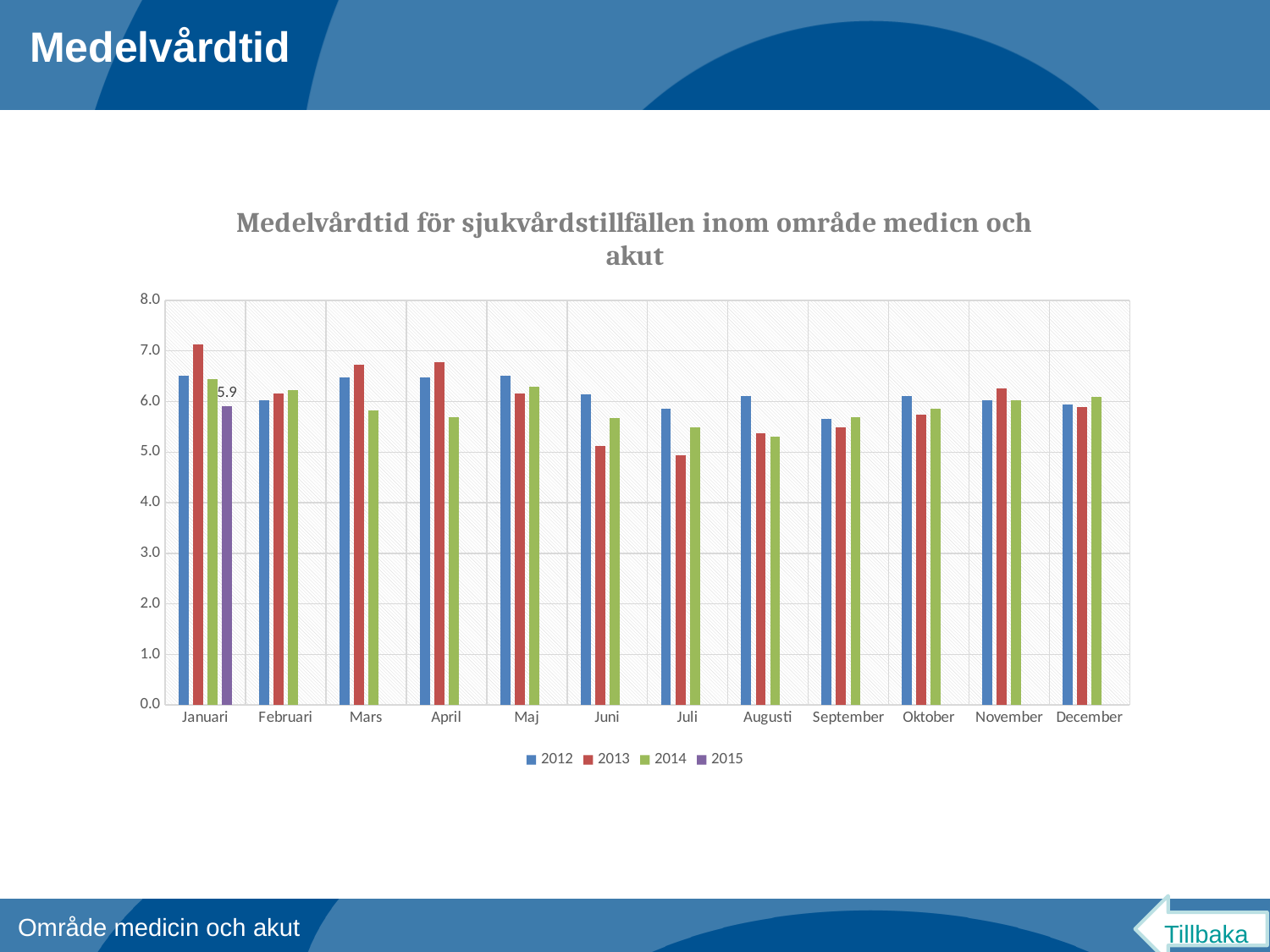

Medelvårdtid

### Chart: Medelvårdtid för sjukvårdstillfällen inom område medicn och akut

| Category | 2012 | 2013 | 2014 | 2015 |
|---|---|---|---|---|
| Januari | 6.507 | 7.127 | 6.439 | 5.9 |
| Februari | 6.031 | 6.166 | 6.23 | None |
| Mars | 6.469 | 6.734 | 5.828 | None |
| April | 6.48 | 6.774 | 5.682 | None |
| Maj | 6.503 | 6.161 | 6.289 | None |
| Juni | 6.147 | 5.118 | 5.671 | None |
| Juli | 5.864 | 4.938 | 5.495 | None |
| Augusti | 6.114 | 5.379 | 5.3 | None |
| September | 5.654 | 5.49 | 5.682 | None |
| Oktober | 6.107 | 5.741 | 5.85 | None |
| November | 6.022 | 6.251 | 6.018 | None |
| December | 5.938 | 5.898 | 6.09 | None |
Tillbaka